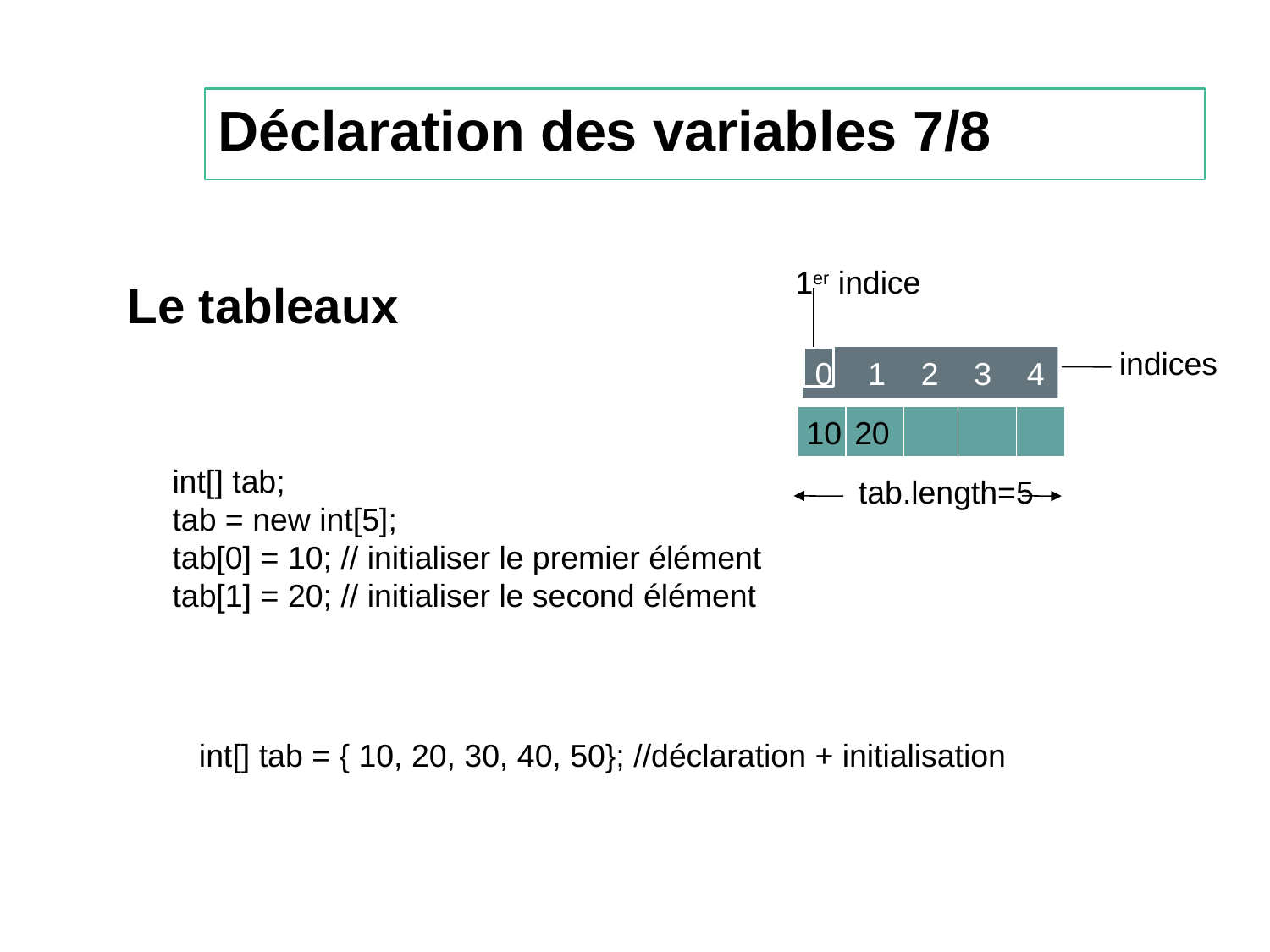

Déclaration des variables 7/8
15
1er indice
Le tableaux
indices
0    1    2    3    4

10
|  |  |  |  |  |
| --- | --- | --- | --- | --- |
20
int[] tab;
tab = new int[5];
tab[0] = 10; // initialiser le premier élément
tab[1] = 20; // initialiser le second élément
tab.length=5
int[] tab = { 10, 20, 30, 40, 50}; //déclaration + initialisation